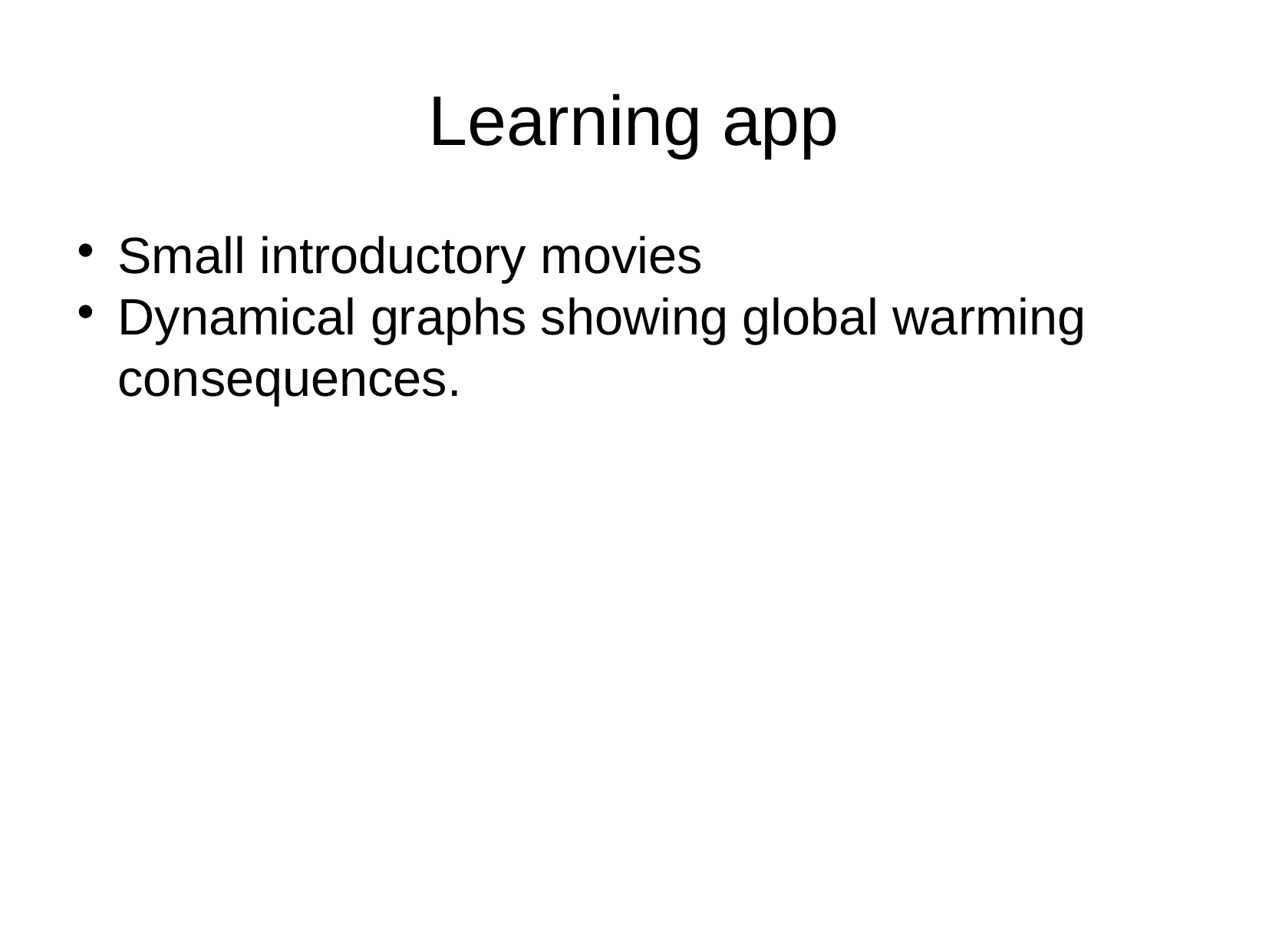

Learning app
Small introductory movies
Dynamical graphs showing global warming consequences.